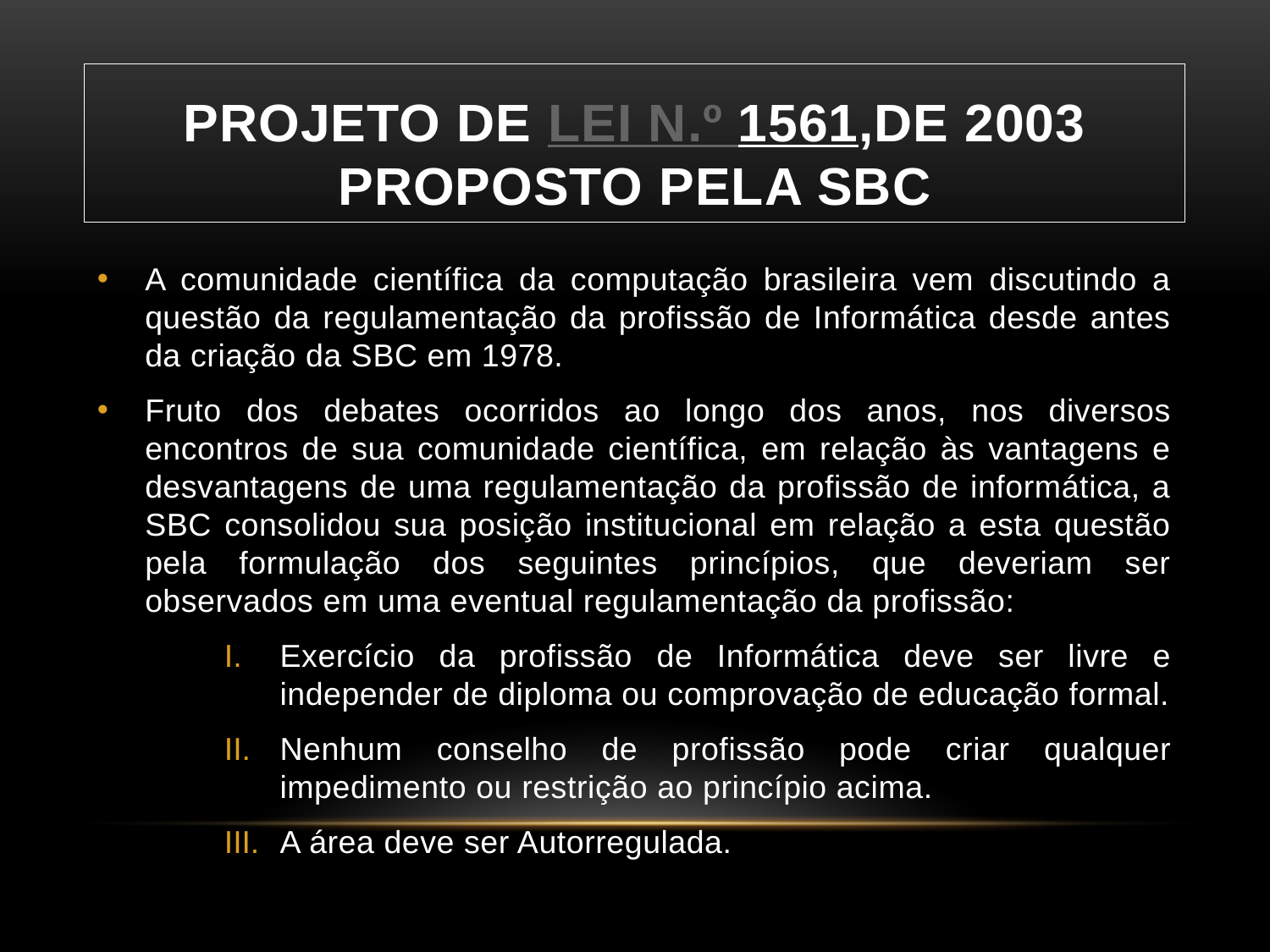

# PROJETO DE LEI N.º 1561,DE 2003 Proposto pela Sbc
A comunidade científica da computação brasileira vem discutindo a questão da regulamentação da profissão de Informática desde antes da criação da SBC em 1978.
Fruto dos debates ocorridos ao longo dos anos, nos diversos encontros de sua comunidade científica, em relação às vantagens e desvantagens de uma regulamentação da profissão de informática, a SBC consolidou sua posição institucional em relação a esta questão pela formulação dos seguintes princípios, que deveriam ser observados em uma eventual regulamentação da profissão:
Exercício da profissão de Informática deve ser livre e independer de diploma ou comprovação de educação formal.
Nenhum conselho de profissão pode criar qualquer impedimento ou restrição ao princípio acima.
A área deve ser Autorregulada.